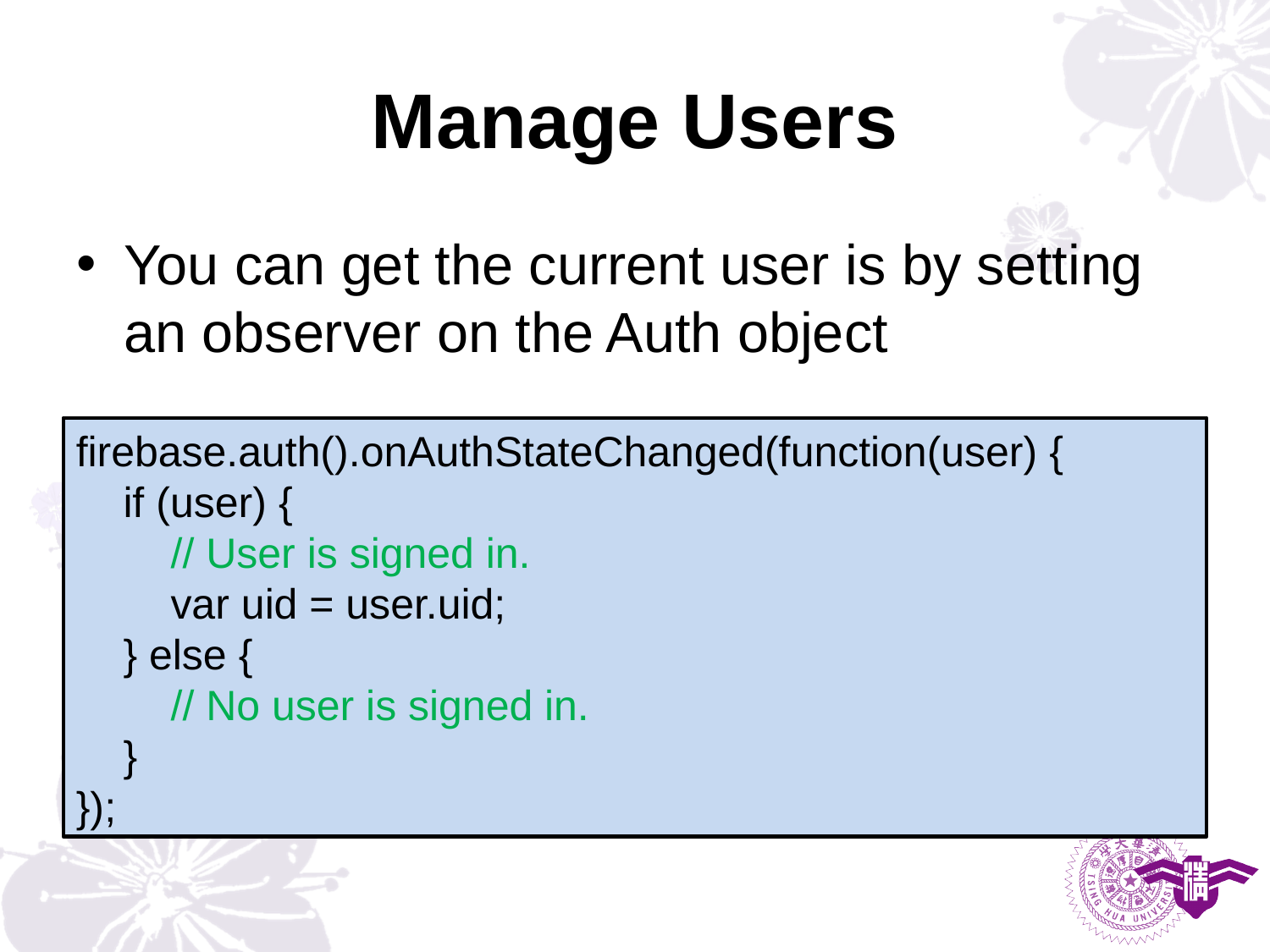

# Manage Users
You can get the current user is by setting an observer on the Auth object
firebase.auth().onAuthStateChanged(function(user) {
    if (user) {
        // User is signed in.
        var uid = user.uid;
    } else {
        // No user is signed in.
    }
});